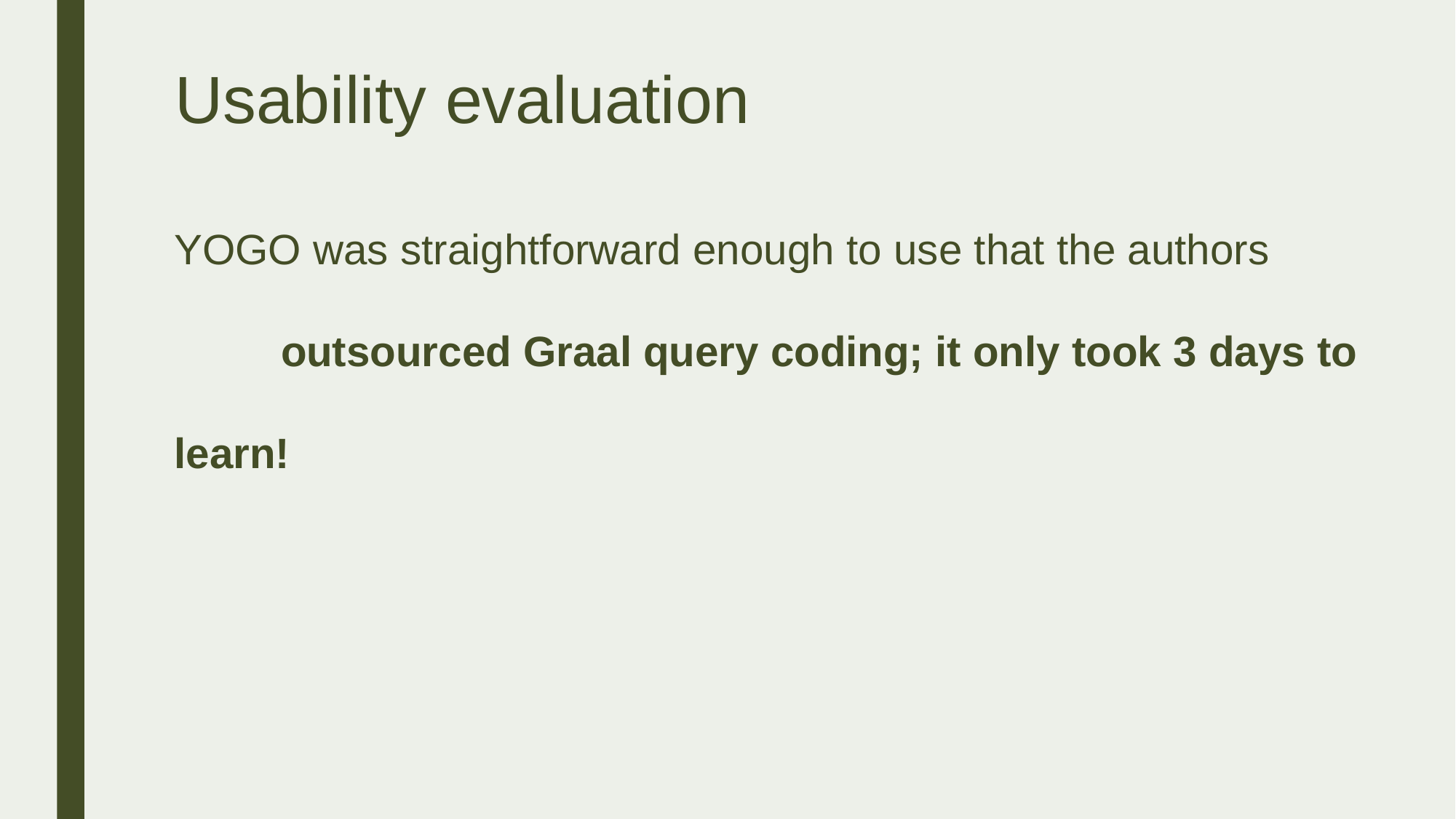

# Usability evaluation

YOGO was straightforward enough to use that the authors                        outsourced Graal query coding; it only took 3 days to learn!
14